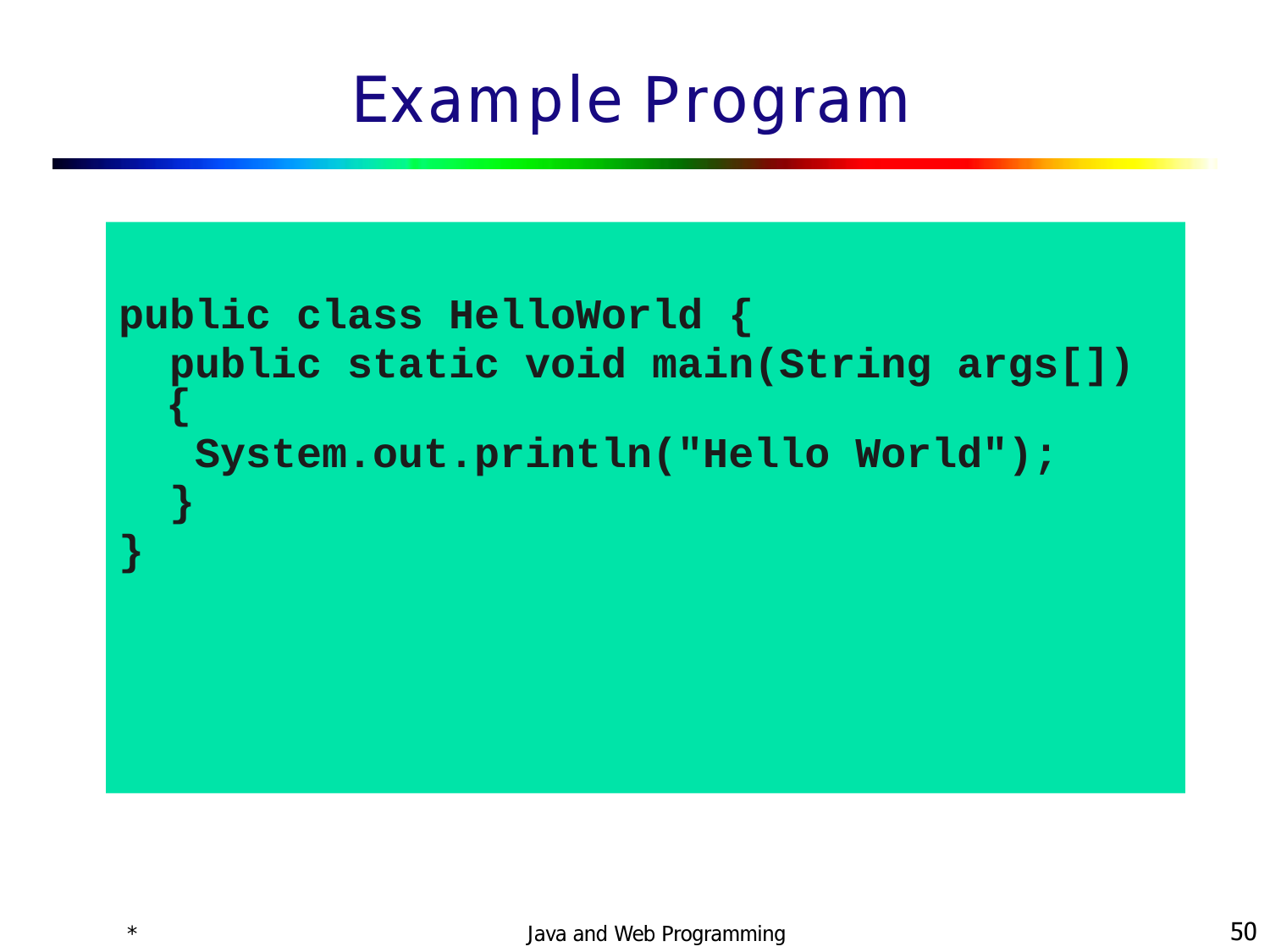

# Example Program

public class HelloWorld {
  public static void main(String args[]) {
   System.out.println("Hello World");
  }
}

*
50
Java and Web Programming